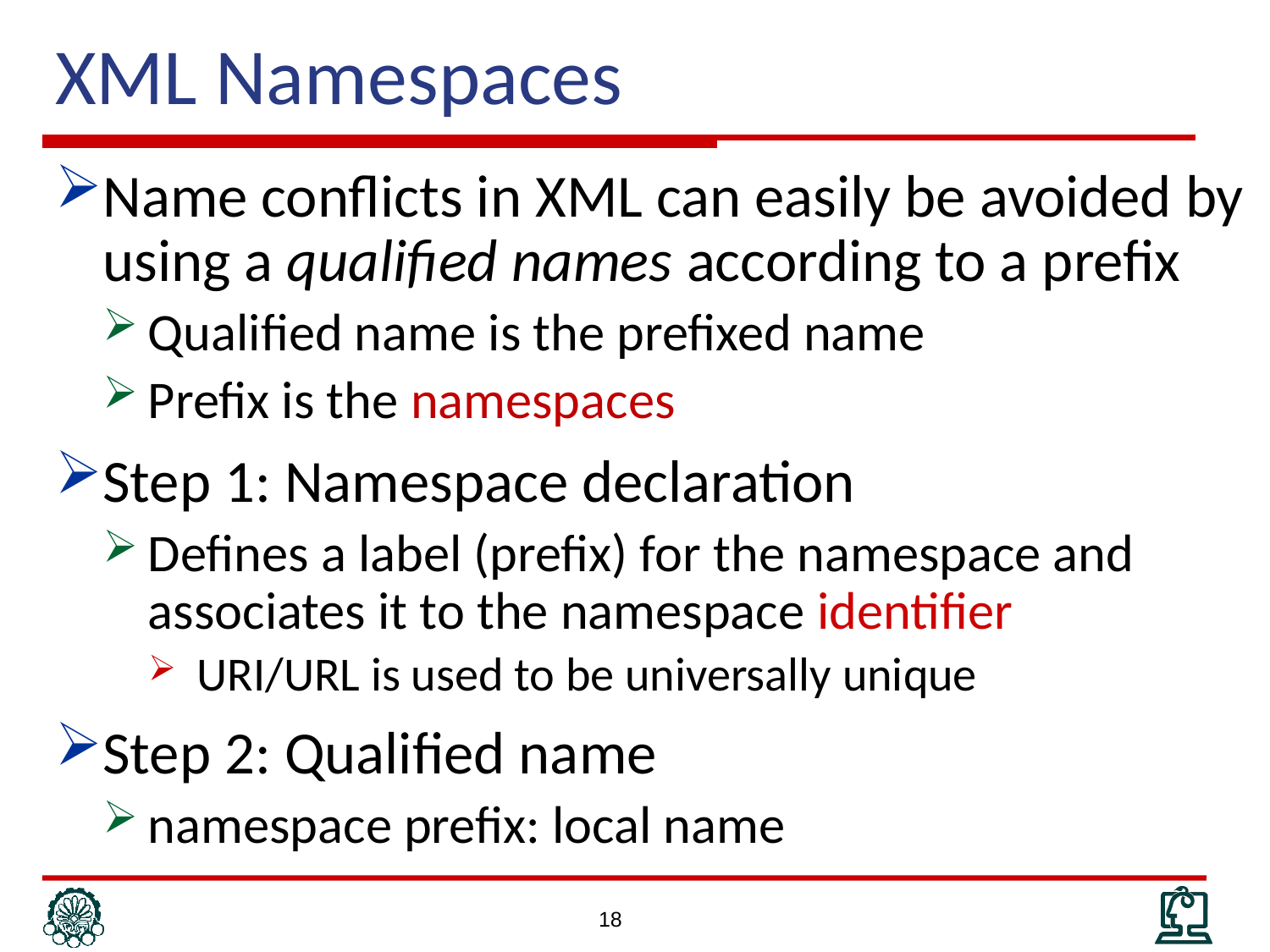

# XML Namespaces
Name conflicts in XML can easily be avoided by using a qualified names according to a prefix
Qualified name is the prefixed name
Prefix is the namespaces
Step 1: Namespace declaration
Defines a label (prefix) for the namespace and associates it to the namespace identifier
URI/URL is used to be universally unique
Step 2: Qualified name
namespace prefix: local name

18